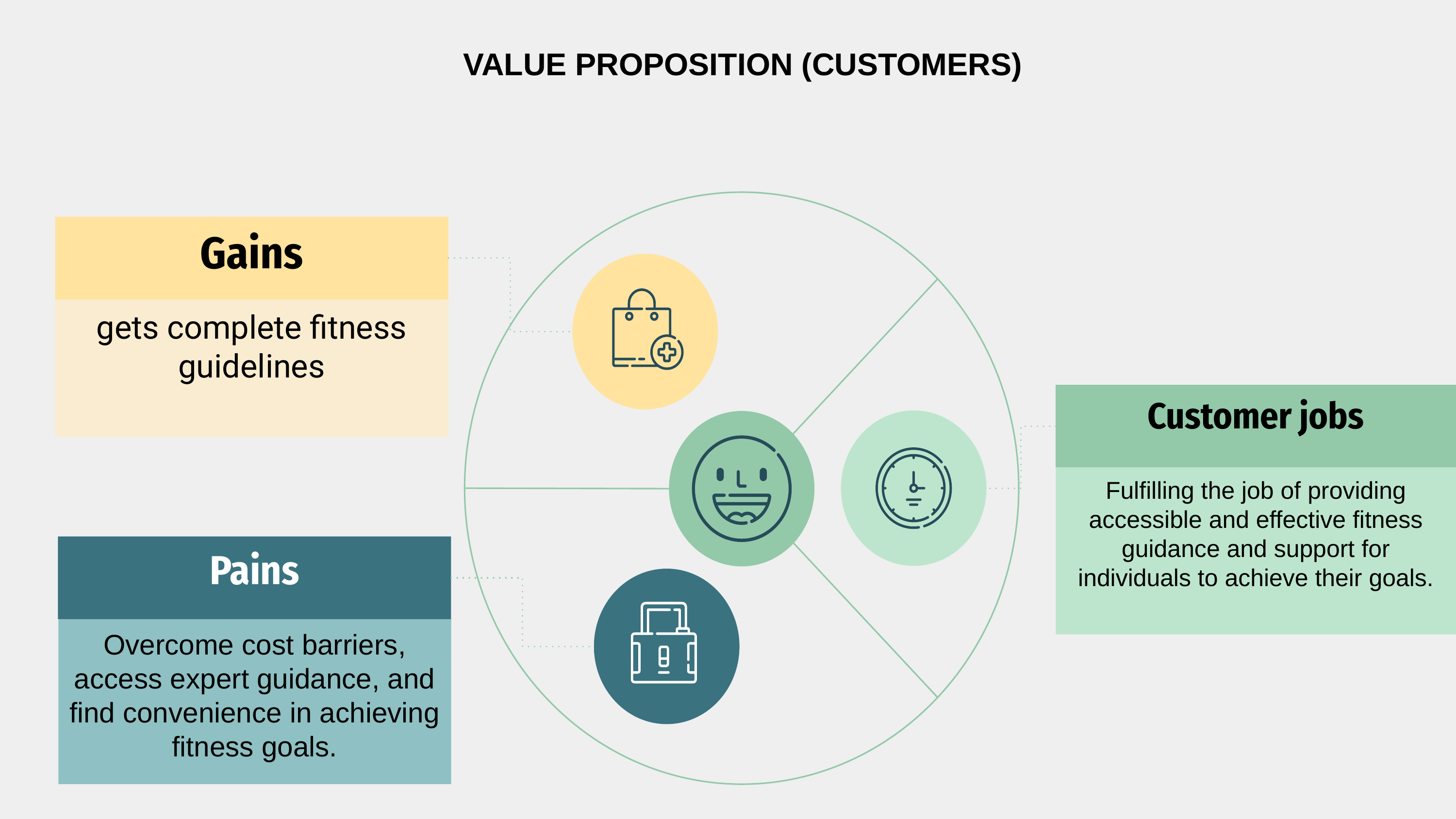

VALUE PROPOSITION (CUSTOMERS)

Gains

gets complete fitness guidelines

Customer jobs

Fulfilling the job of providing accessible and effective fitness guidance and support for individuals to achieve their goals.

Pains

Overcome cost barriers, access expert guidance, and find convenience in achieving fitness goals.